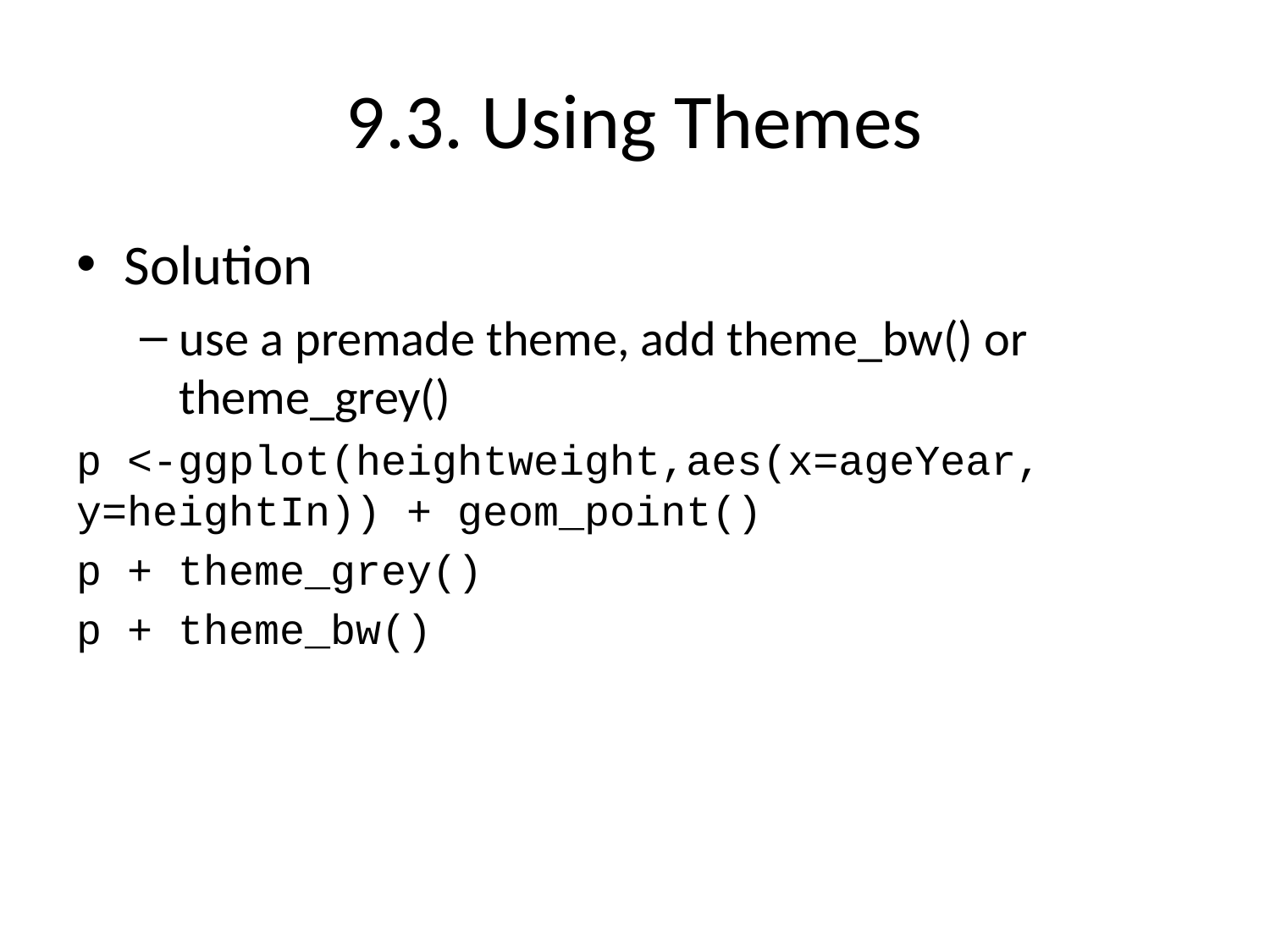

# 9.3. Using Themes
Solution
use a premade theme, add theme_bw() or theme_grey()
p <-ggplot(heightweight,aes(x=ageYear, y=heightIn)) + geom_point()
p + theme_grey()
p + theme_bw()